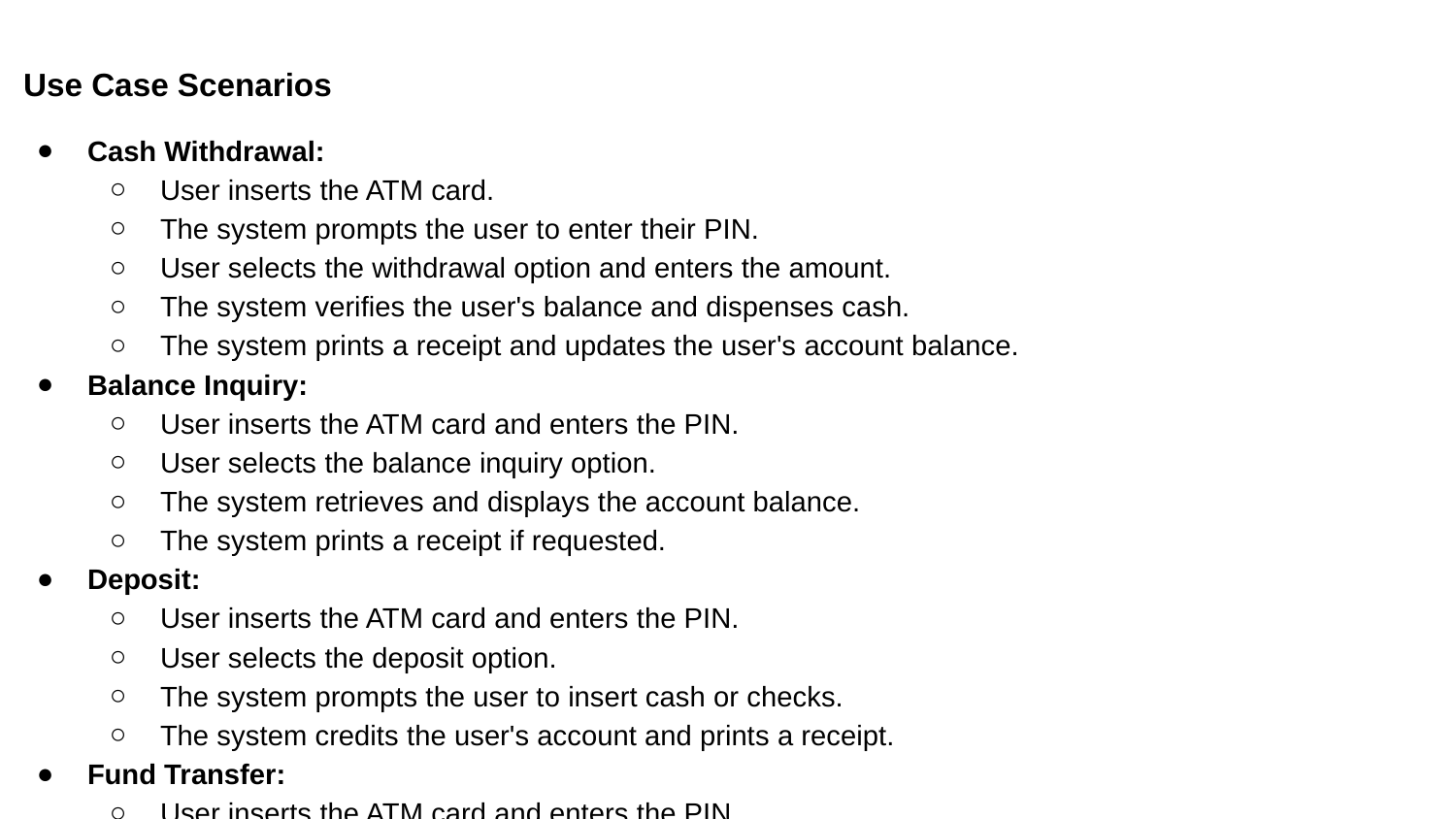

Use Case Scenarios
Cash Withdrawal:
User inserts the ATM card.
The system prompts the user to enter their PIN.
User selects the withdrawal option and enters the amount.
The system verifies the user's balance and dispenses cash.
The system prints a receipt and updates the user's account balance.
Balance Inquiry:
User inserts the ATM card and enters the PIN.
User selects the balance inquiry option.
The system retrieves and displays the account balance.
The system prints a receipt if requested.
Deposit:
User inserts the ATM card and enters the PIN.
User selects the deposit option.
The system prompts the user to insert cash or checks.
The system credits the user's account and prints a receipt.
Fund Transfer:
User inserts the ATM card and enters the PIN.
User selects the fund transfer option.
The system prompts the user to enter the recipient's account number and the transfer amount.
The system debits the user's account and credits the recipient's account.
The system prints a receipt.

Use Case Scenarios
Cash Withdrawal:
User inserts the ATM card.
The system prompts the user to enter their PIN.
User selects the withdrawal option and enters the amount.
The system verifies the user's balance and dispenses cash.
The system prints a receipt and updates the user's account balance.
Balance Inquiry:
User inserts the ATM card and enters the PIN.
User selects the balance inquiry option.
The system retrieves and displays the account balance.
The system prints a receipt if requested.
Deposit:
User inserts the ATM card and enters the PIN.
User selects the deposit option.
The system prompts the user to insert cash or checks.
The system credits the user's account and prints a receipt.
Fund Transfer:
User inserts the ATM card and enters the PIN.
User selects the fund transfer option.
The system prompts the user to enter the recipient's account number and the transfer amount.
The system debits the user's account and credits the recipient's account.
The system prints a receipt.